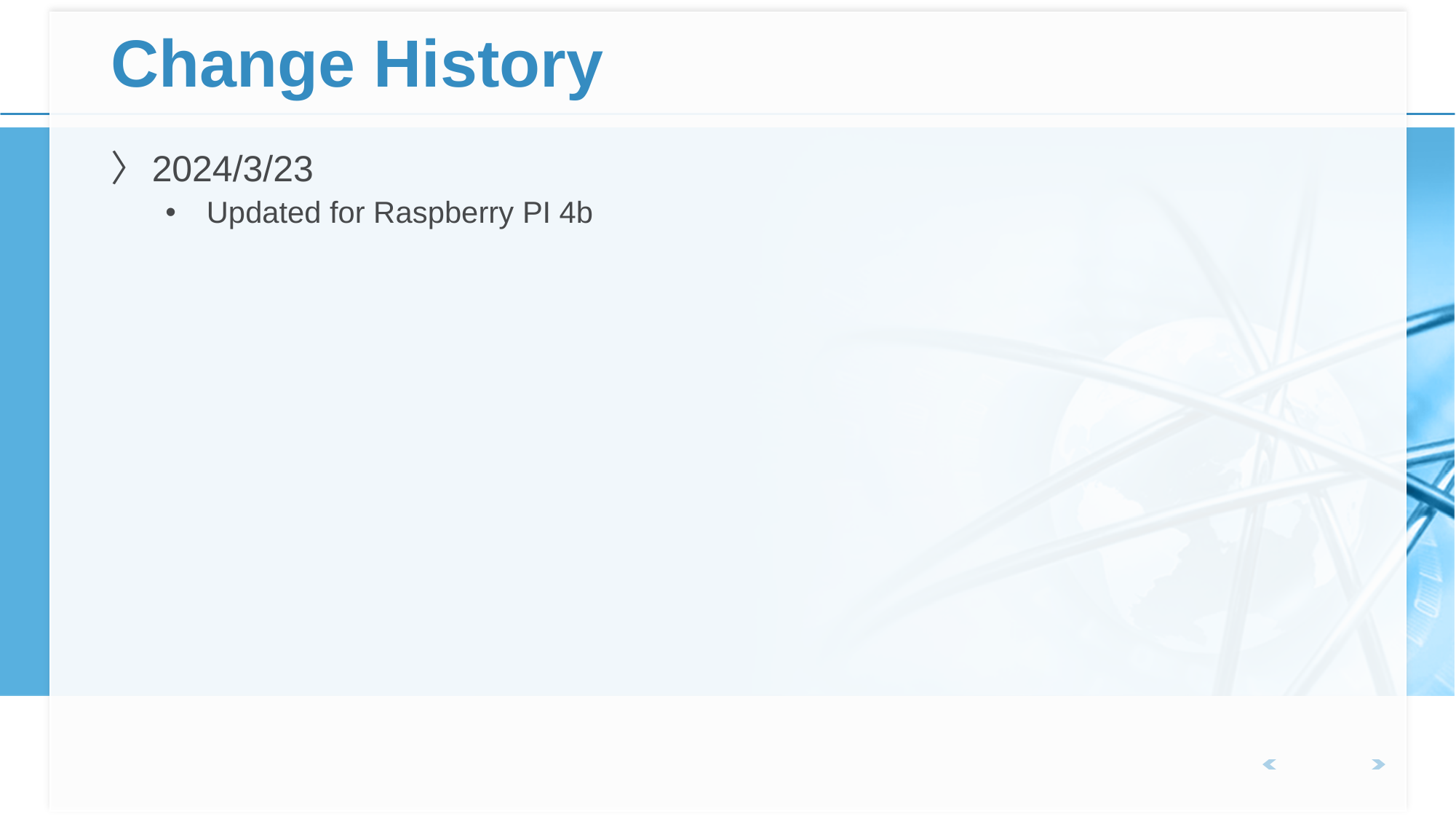

# Change History
2024/3/23
Updated for Raspberry PI 4b